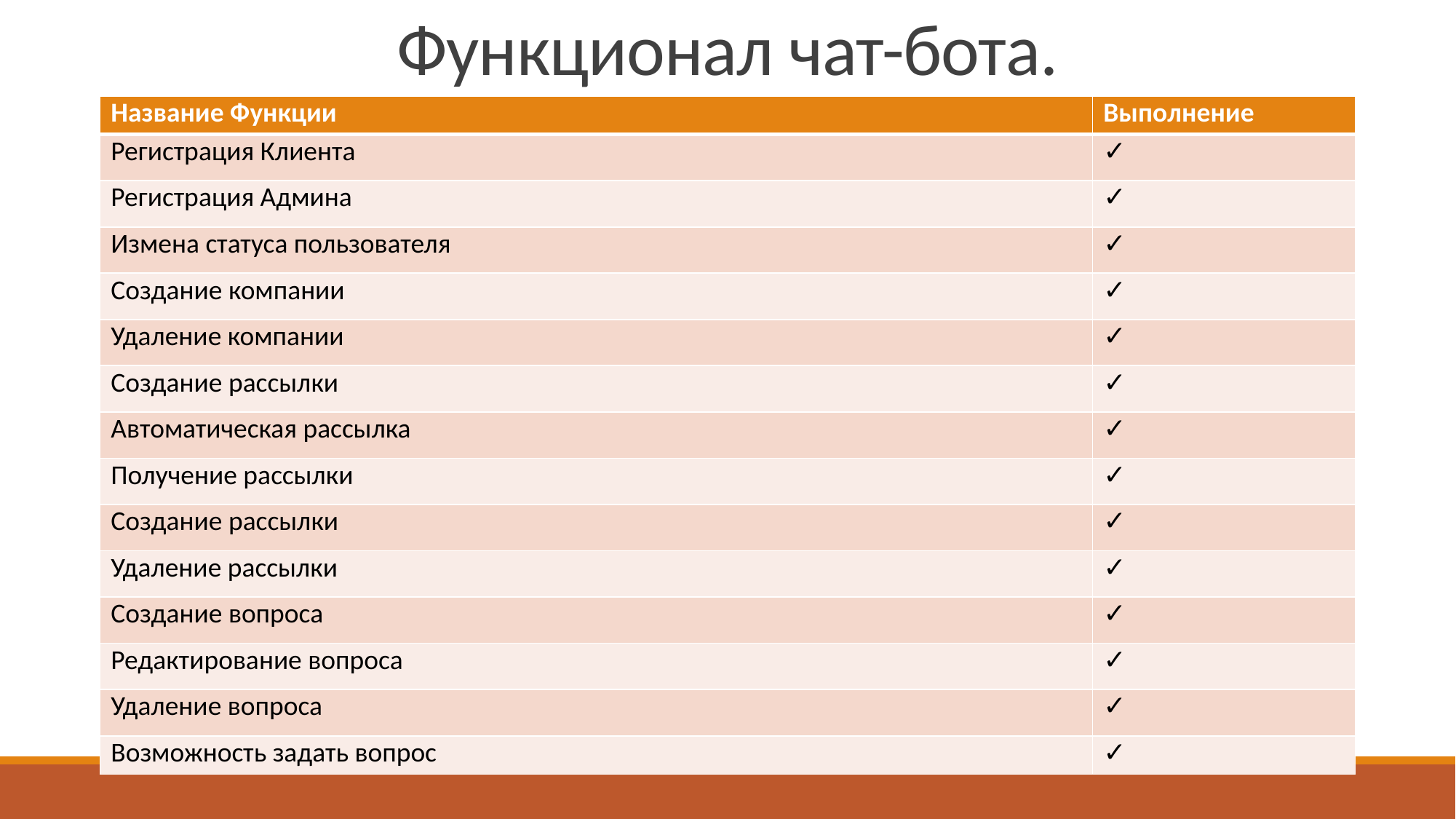

# Функционал чат-бота.
| Название Функции | Выполнение |
| --- | --- |
| Регистрация Клиента | ✓ |
| Регистрация Админа | ✓ |
| Измена статуса пользователя | ✓ |
| Создание компании | ✓ |
| Удаление компании | ✓ |
| Создание рассылки | ✓ |
| Автоматическая рассылка | ✓ |
| Получение рассылки | ✓ |
| Создание рассылки | ✓ |
| Удаление рассылки | ✓ |
| Создание вопроса | ✓ |
| Редактирование вопроса | ✓ |
| Удаление вопроса | ✓ |
| Возможность задать вопрос | ✓ |